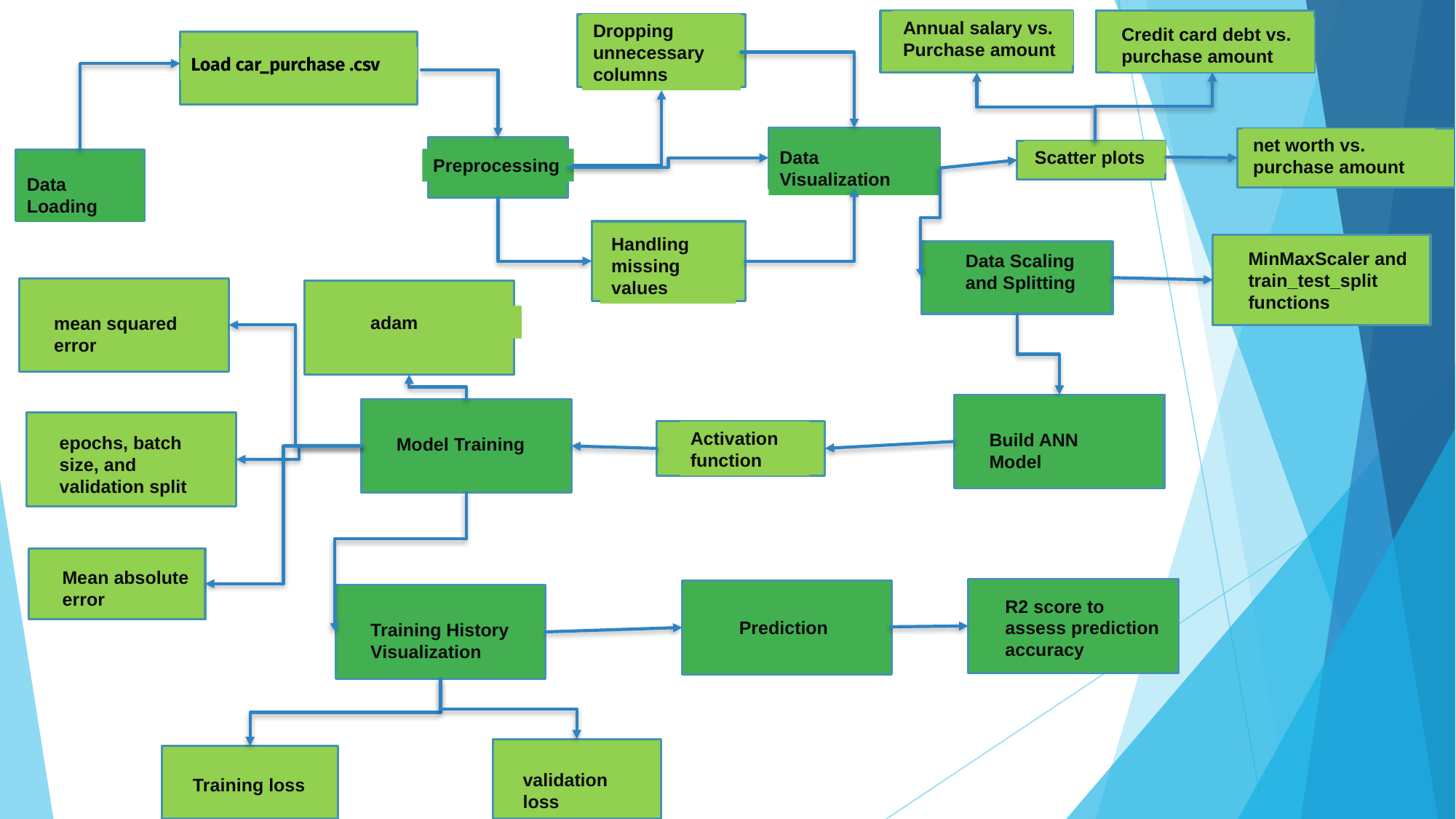

Annual salary vs. Purchase amount

Credit card debt vs. purchase amount

Dropping unnecessary columns

Load car_purchase .csv

Data Visualization

net worth vs. purchase amount

Preprocessing

Scatter plots

Data Loading

Handling missing values

MinMaxScaler and train_test_split functions

Data Scaling and Splitting

mean squared error

adam

Build ANN Model

Model Training

epochs, batch size, and validation split

Activation function

Mean absolute error

R2 score to assess prediction accuracy

Prediction

Training History Visualization

validation loss

Training loss